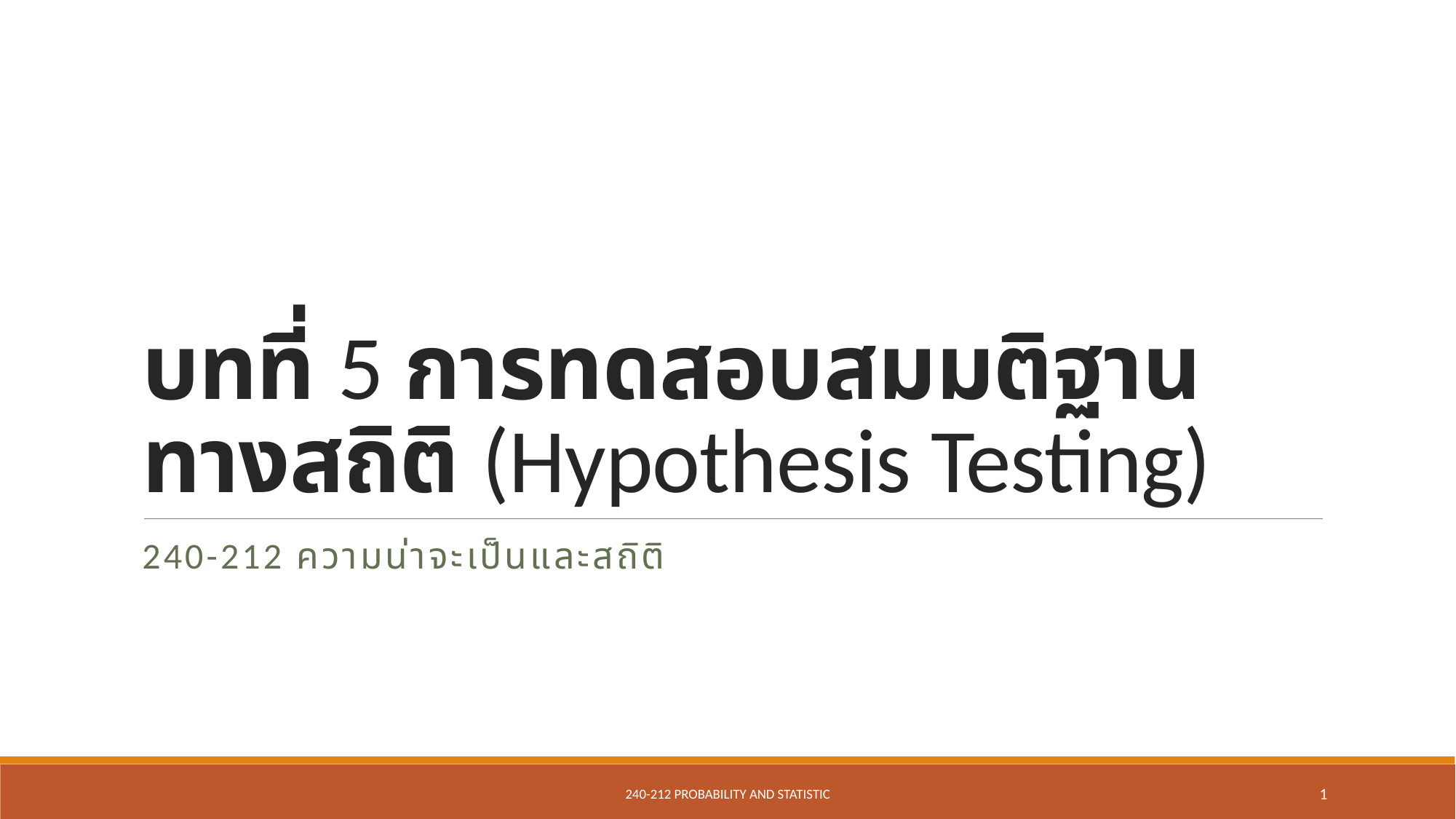

# บทที่ 5 การทดสอบสมมติฐานทางสถิติ (Hypothesis Testing)
240-212 ความน่าจะเป็นและสถิติ
240-212 Probability and Statistic
1